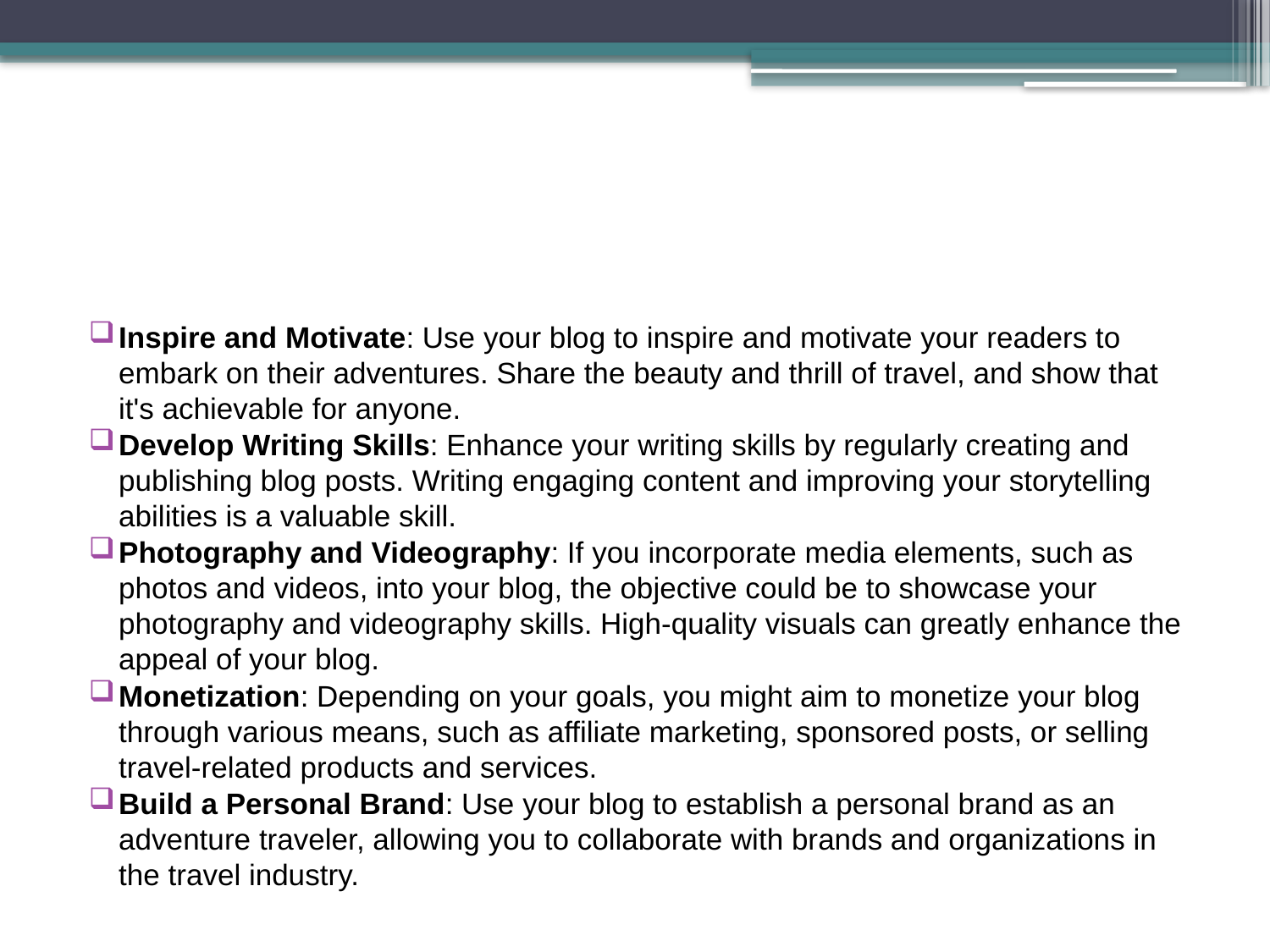

#
Inspire and Motivate: Use your blog to inspire and motivate your readers to embark on their adventures. Share the beauty and thrill of travel, and show that it's achievable for anyone.
Develop Writing Skills: Enhance your writing skills by regularly creating and publishing blog posts. Writing engaging content and improving your storytelling abilities is a valuable skill.
Photography and Videography: If you incorporate media elements, such as photos and videos, into your blog, the objective could be to showcase your photography and videography skills. High-quality visuals can greatly enhance the appeal of your blog.
Monetization: Depending on your goals, you might aim to monetize your blog through various means, such as affiliate marketing, sponsored posts, or selling travel-related products and services.
Build a Personal Brand: Use your blog to establish a personal brand as an adventure traveler, allowing you to collaborate with brands and organizations in the travel industry.